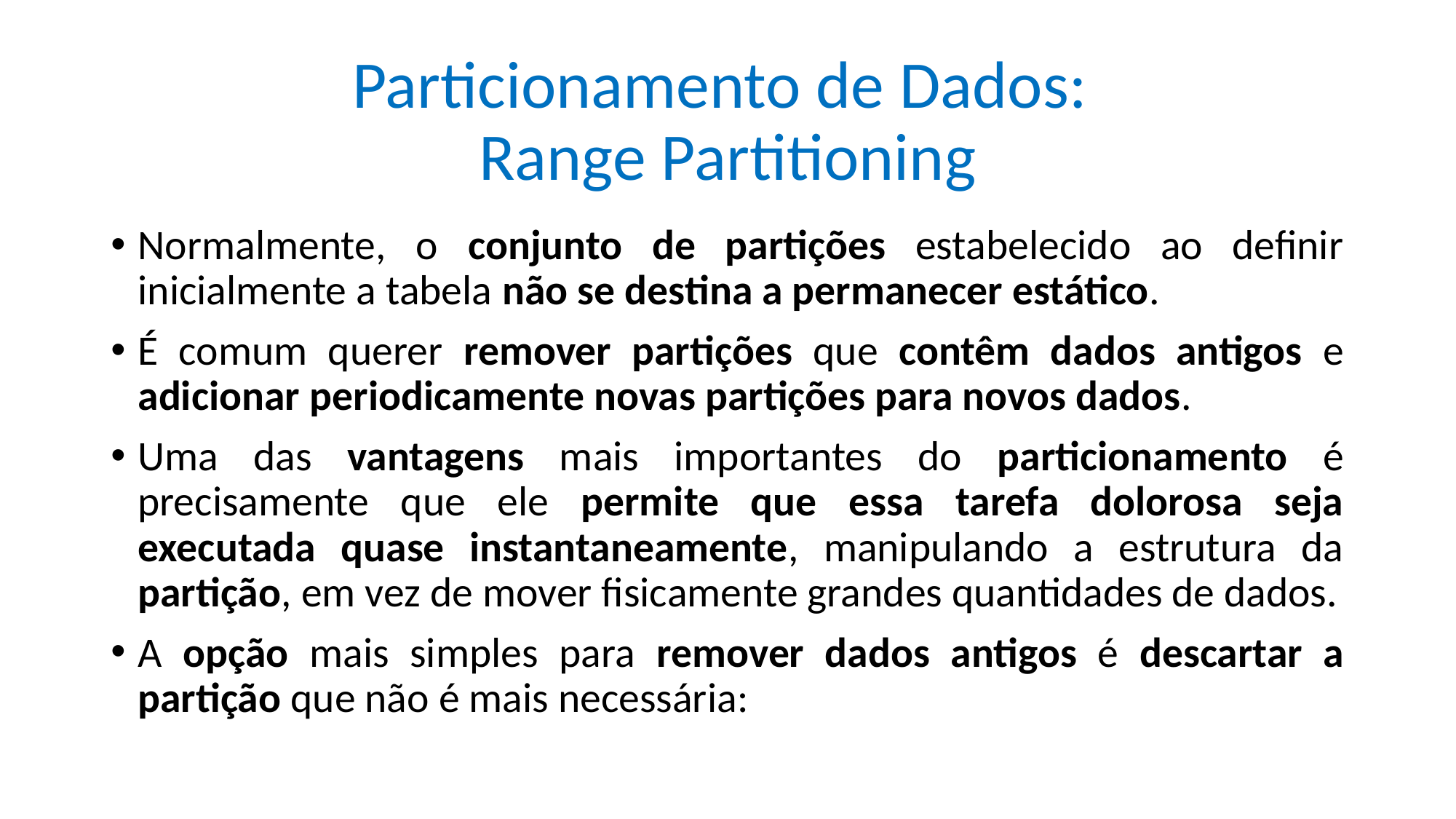

# Particionamento de Dados: Range Partitioning
Normalmente, o conjunto de partições estabelecido ao definir inicialmente a tabela não se destina a permanecer estático.
É comum querer remover partições que contêm dados antigos e adicionar periodicamente novas partições para novos dados.
Uma das vantagens mais importantes do particionamento é precisamente que ele permite que essa tarefa dolorosa seja executada quase instantaneamente, manipulando a estrutura da partição, em vez de mover fisicamente grandes quantidades de dados.
A opção mais simples para remover dados antigos é descartar a partição que não é mais necessária: